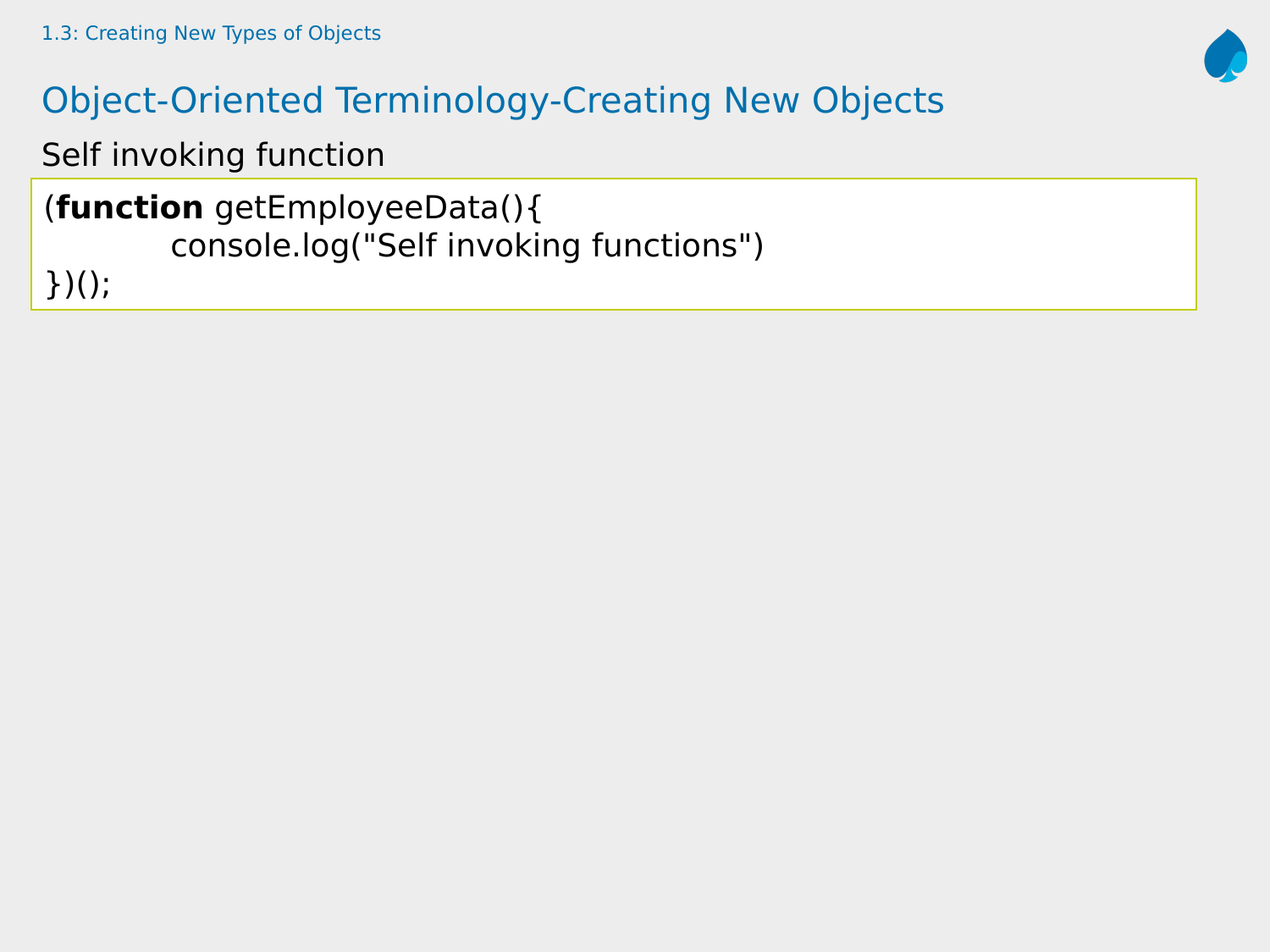

# 1.3: Creating New Types of Objects Object-Oriented Terminology-Creating New Objects
Self invoking function

(function getEmployeeData(){
	console.log("Self invoking functions")
})();